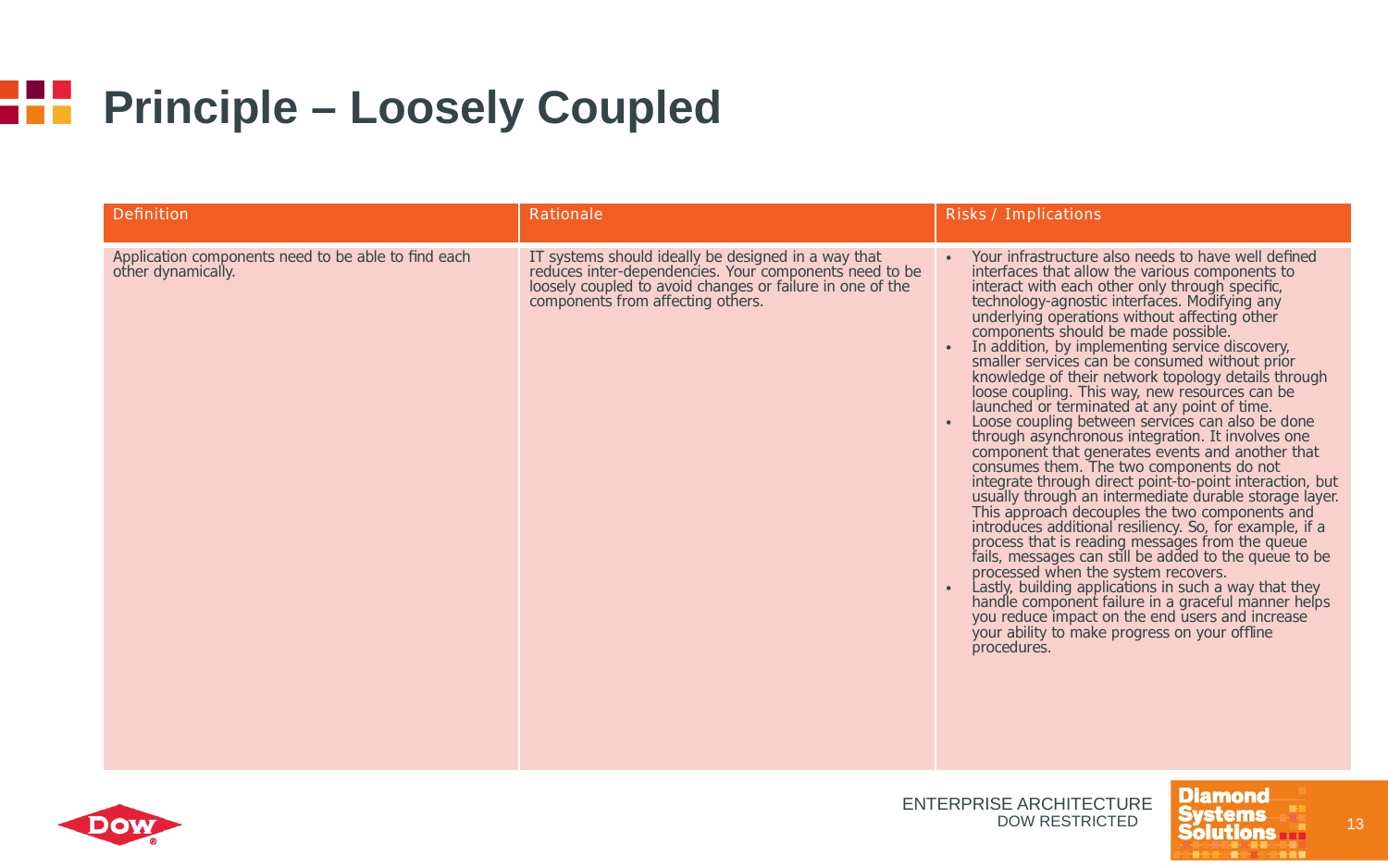

# Principle – Loosely Coupled
| Definition | Rationale | Risks / Implications |
| --- | --- | --- |
| Application components need to be able to find each other dynamically. | IT systems should ideally be designed in a way that reduces inter-dependencies. Your components need to be loosely coupled to avoid changes or failure in one of the components from affecting others. | Your infrastructure also needs to have well defined interfaces that allow the various components to interact with each other only through specific, technology-agnostic interfaces. Modifying any underlying operations without affecting other components should be made possible. In addition, by implementing service discovery, smaller services can be consumed without prior knowledge of their network topology details through loose coupling. This way, new resources can be launched or terminated at any point of time. Loose coupling between services can also be done through asynchronous integration. It involves one component that generates events and another that consumes them. The two components do not integrate through direct point-to-point interaction, but usually through an intermediate durable storage layer. This approach decouples the two components and introduces additional resiliency. So, for example, if a process that is reading messages from the queue fails, messages can still be added to the queue to be processed when the system recovers. Lastly, building applications in such a way that they handle component failure in a graceful manner helps you reduce impact on the end users and increase your ability to make progress on your offline procedures. |
Enterprise architecture
DOW RESTRICTED
13